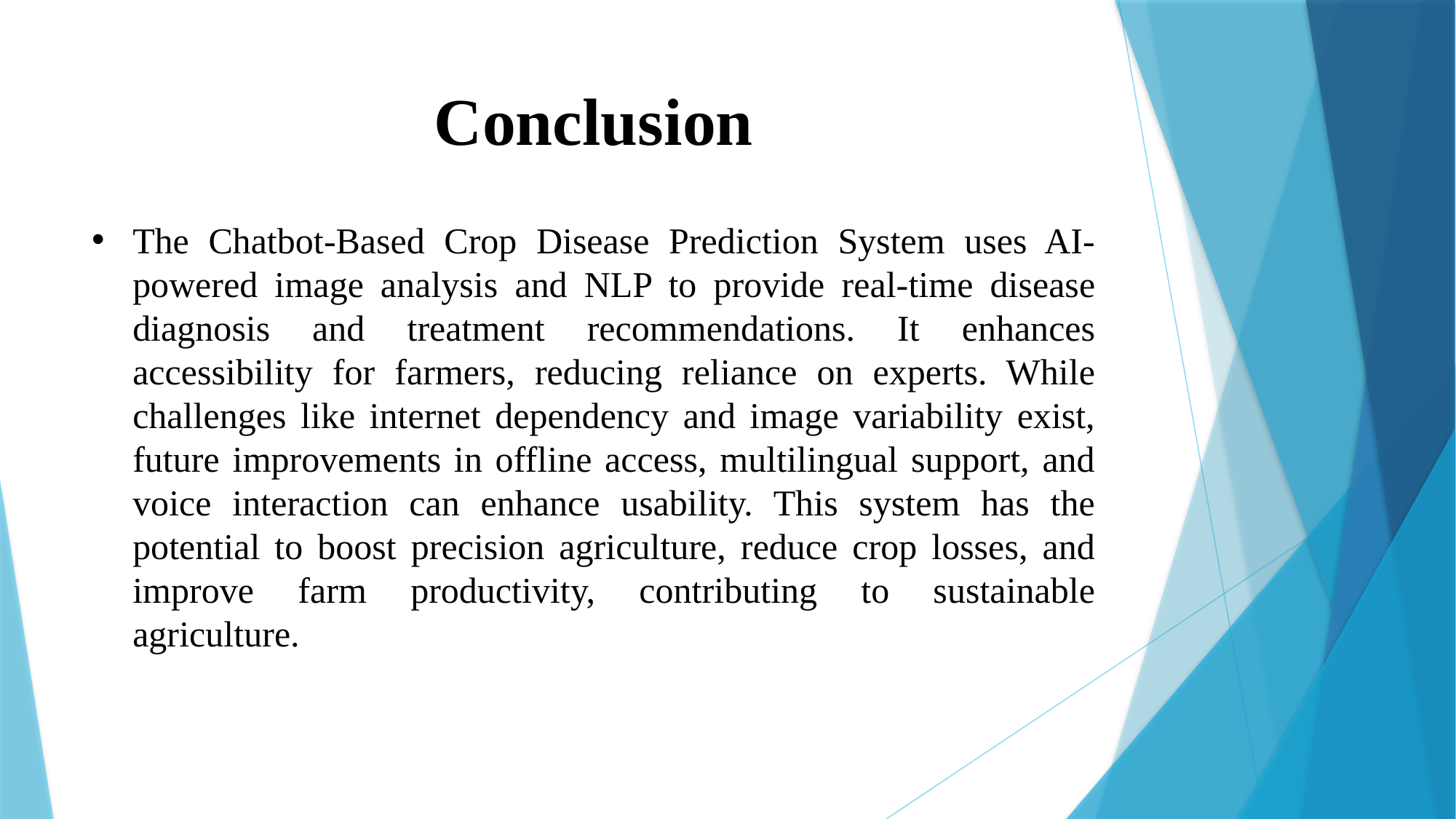

# Conclusion
The Chatbot-Based Crop Disease Prediction System uses AI-powered image analysis and NLP to provide real-time disease diagnosis and treatment recommendations. It enhances accessibility for farmers, reducing reliance on experts. While challenges like internet dependency and image variability exist, future improvements in offline access, multilingual support, and voice interaction can enhance usability. This system has the potential to boost precision agriculture, reduce crop losses, and improve farm productivity, contributing to sustainable agriculture.